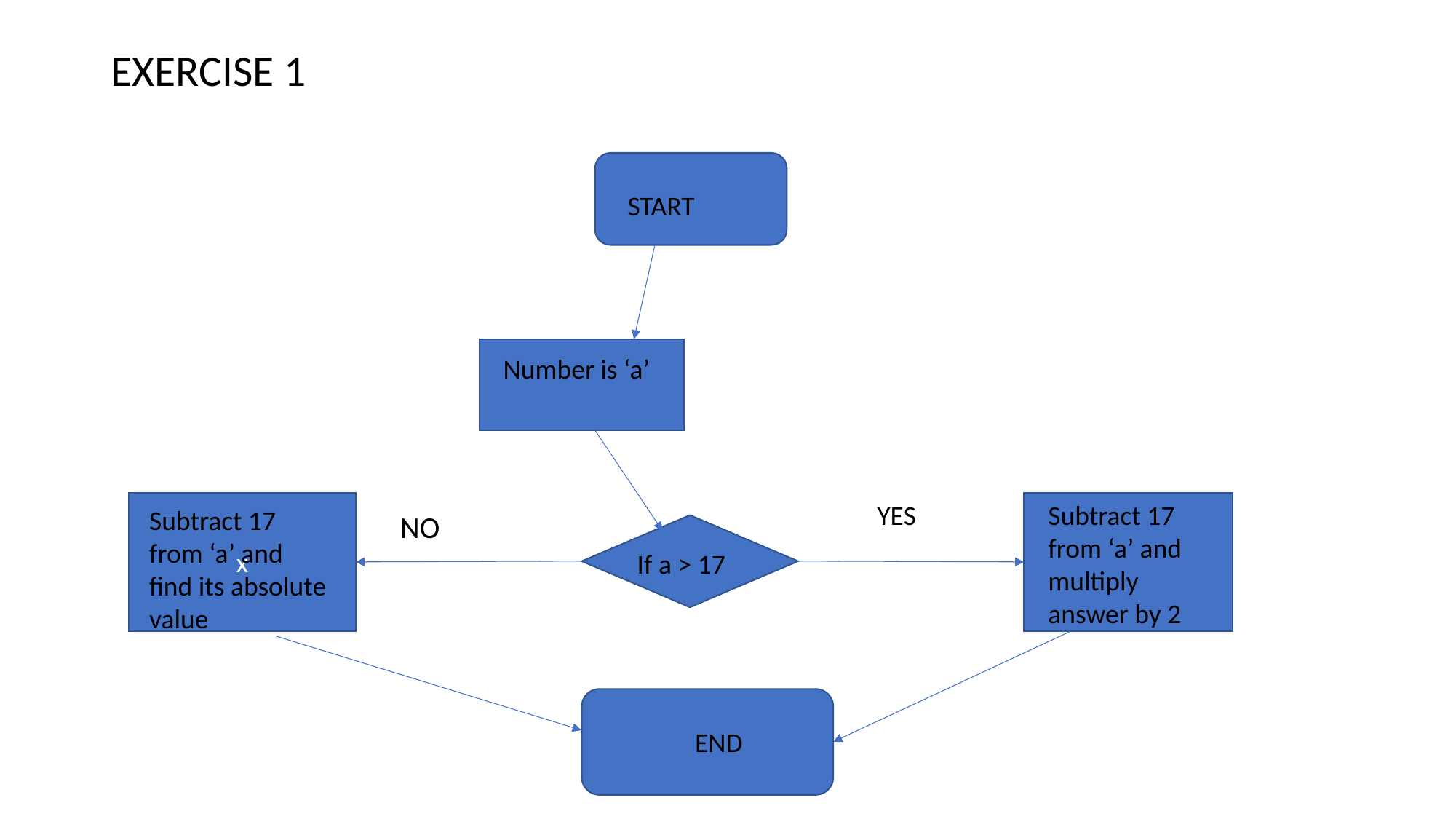

# EXERCISE 1

                              NO

START

Number is ‘a’
x
YES

Subtract 17 from ‘a’ and multiply answer by 2
Subtract 17 from ‘a’ and find its absolute value

If a > 17

END